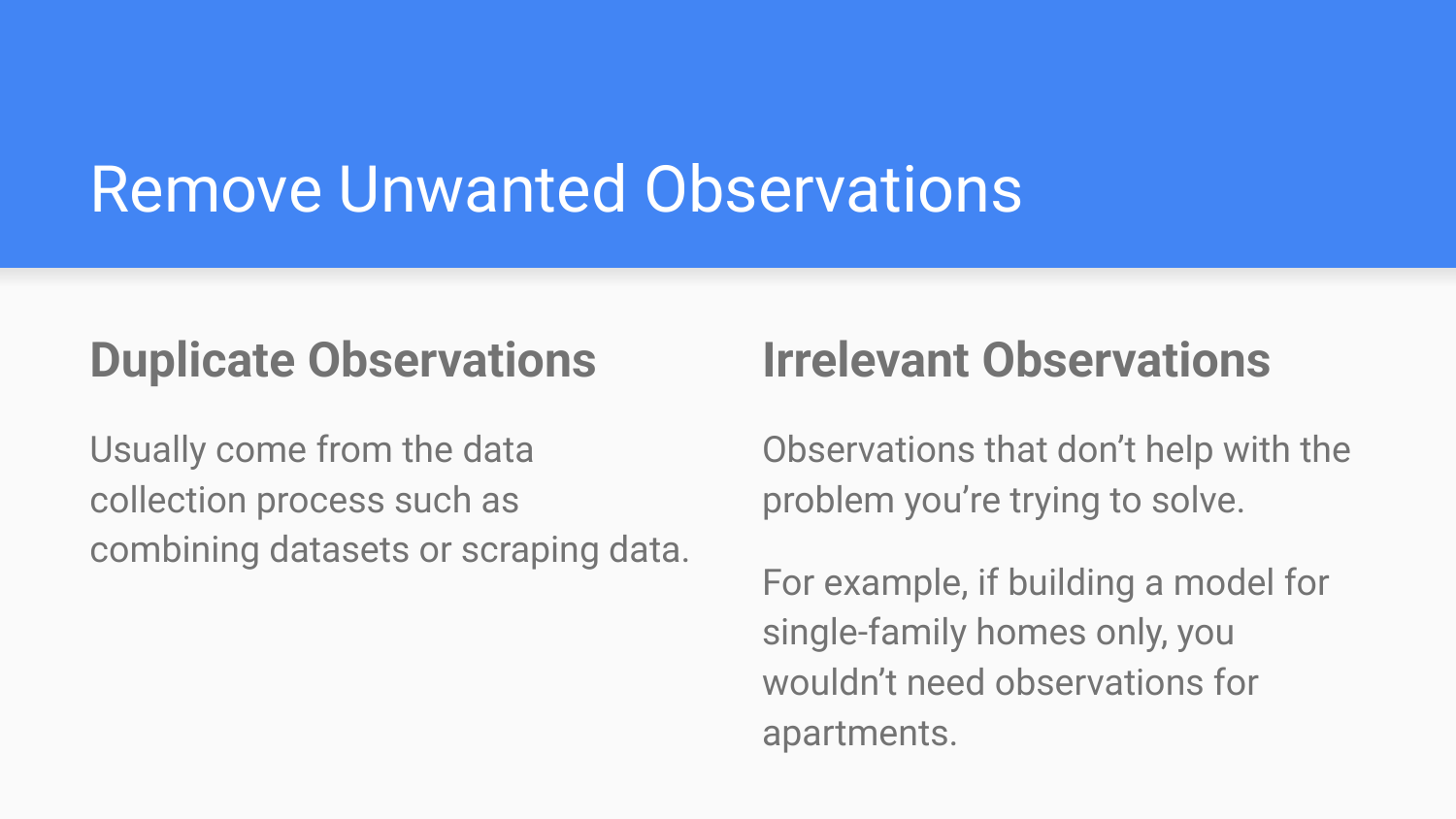

# Remove Unwanted Observations
Duplicate Observations
Usually come from the data collection process such as combining datasets or scraping data.
Irrelevant Observations
Observations that don’t help with the problem you’re trying to solve.
For example, if building a model for single-family homes only, you wouldn’t need observations for apartments.